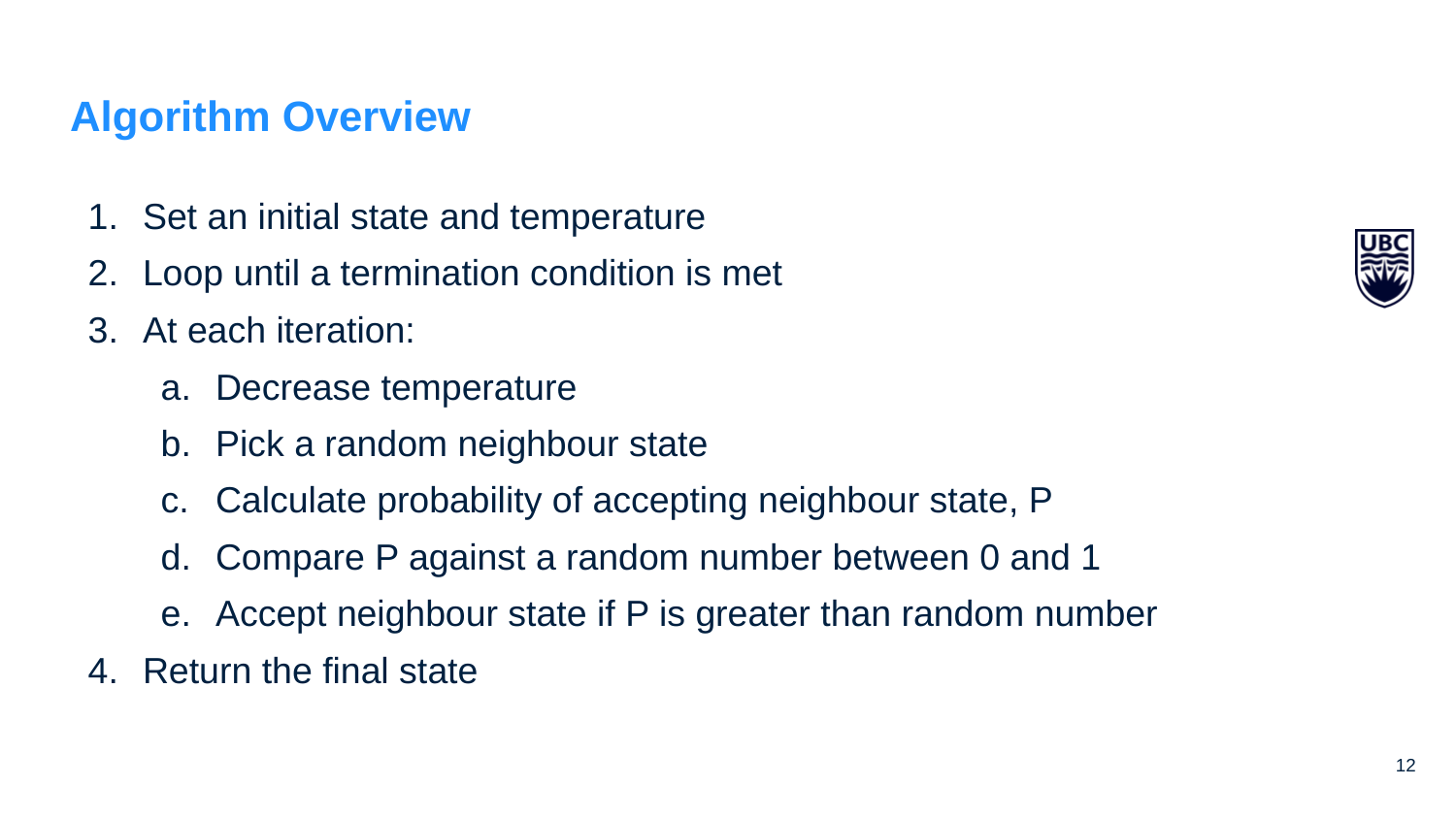

# Algorithm Overview
Set an initial state and temperature
Loop until a termination condition is met
At each iteration:
Decrease temperature
Pick a random neighbour state
Calculate probability of accepting neighbour state, P
Compare P against a random number between 0 and 1
Accept neighbour state if P is greater than random number
Return the final state